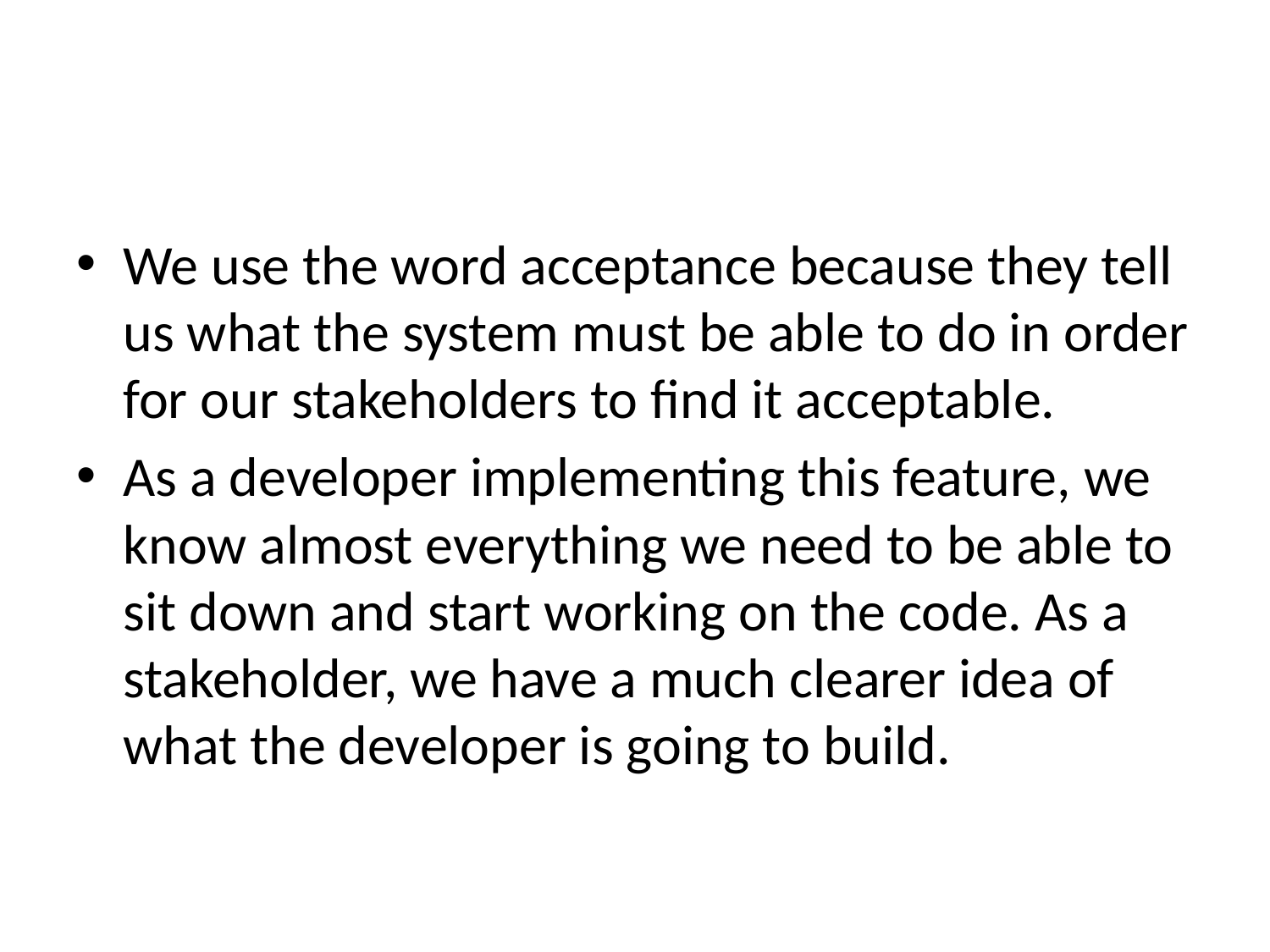

#
We use the word acceptance because they tell us what the system must be able to do in order for our stakeholders to find it acceptable.
As a developer implementing this feature, we know almost everything we need to be able to sit down and start working on the code. As a stakeholder, we have a much clearer idea of what the developer is going to build.